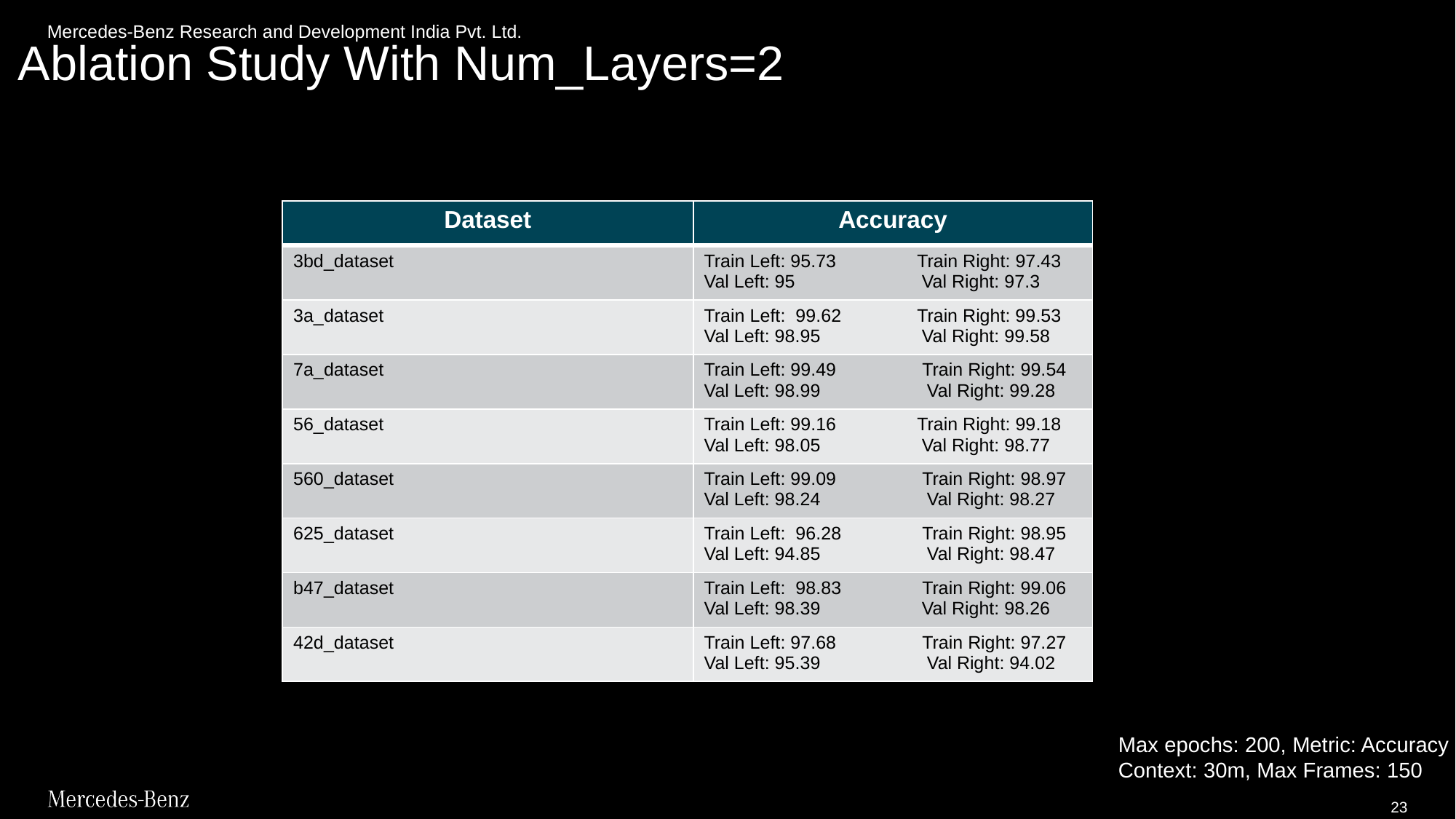

Ablation Study With Num_Layers=2
| Dataset | Accuracy |
| --- | --- |
| 3bd\_dataset | Train Left: 95.73 Train Right: 97.43 Val Left: 95 Val Right: 97.3 |
| 3a\_dataset | Train Left: 99.62 Train Right: 99.53 Val Left: 98.95 Val Right: 99.58 |
| 7a\_dataset | Train Left: 99.49 Train Right: 99.54 Val Left: 98.99 Val Right: 99.28 |
| 56\_dataset | Train Left: 99.16 Train Right: 99.18 Val Left: 98.05 Val Right: 98.77 |
| 560\_dataset | Train Left: 99.09 Train Right: 98.97 Val Left: 98.24 Val Right: 98.27 |
| 625\_dataset | Train Left: 96.28 Train Right: 98.95 Val Left: 94.85 Val Right: 98.47 |
| b47\_dataset | Train Left: 98.83 Train Right: 99.06 Val Left: 98.39 Val Right: 98.26 |
| 42d\_dataset | Train Left: 97.68 Train Right: 97.27 Val Left: 95.39 Val Right: 94.02 |

Max epochs: 200, Metric: Accuracy
Context: 30m, Max Frames: 150
23